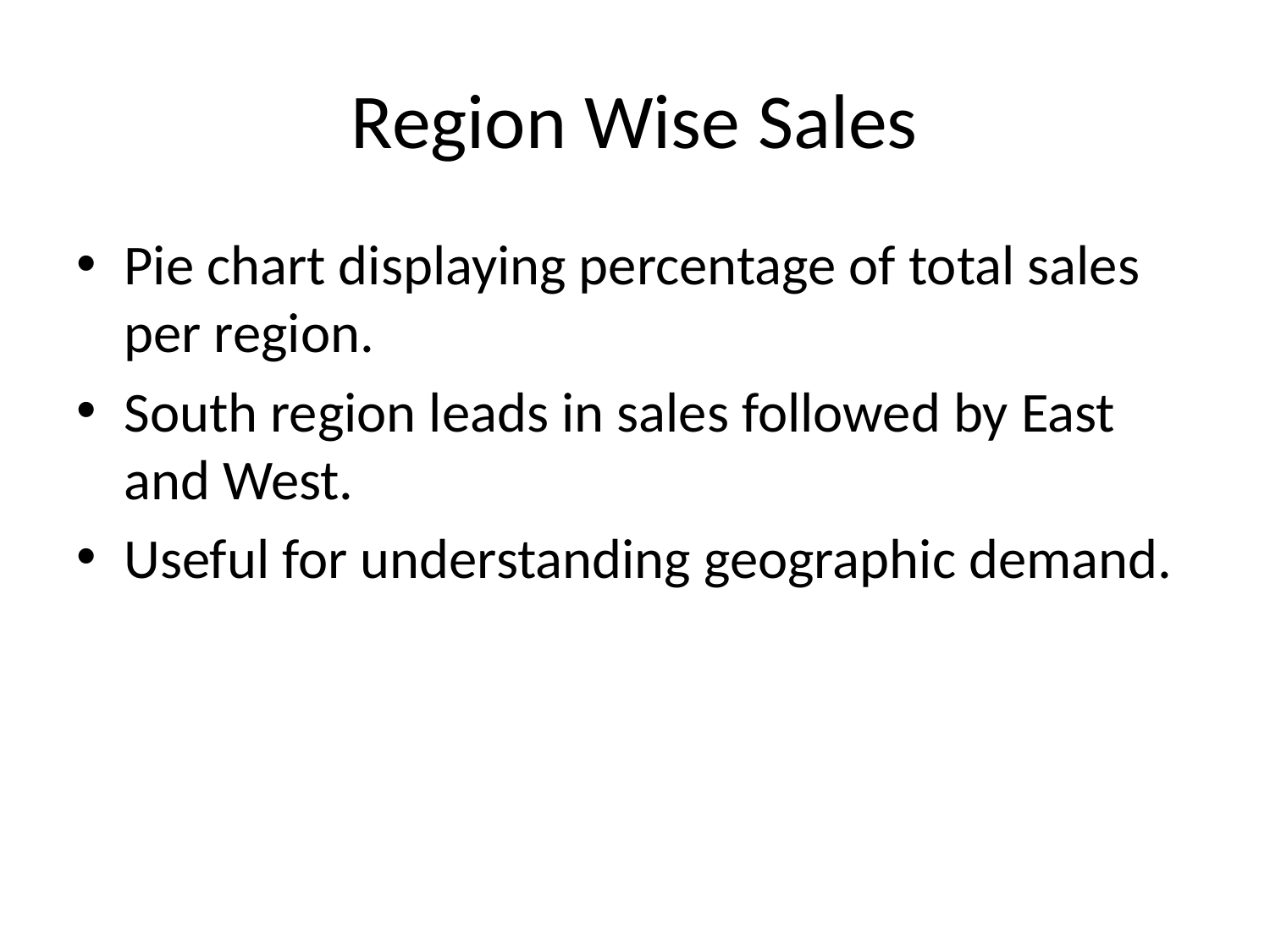

# Region Wise Sales
Pie chart displaying percentage of total sales per region.
South region leads in sales followed by East and West.
Useful for understanding geographic demand.